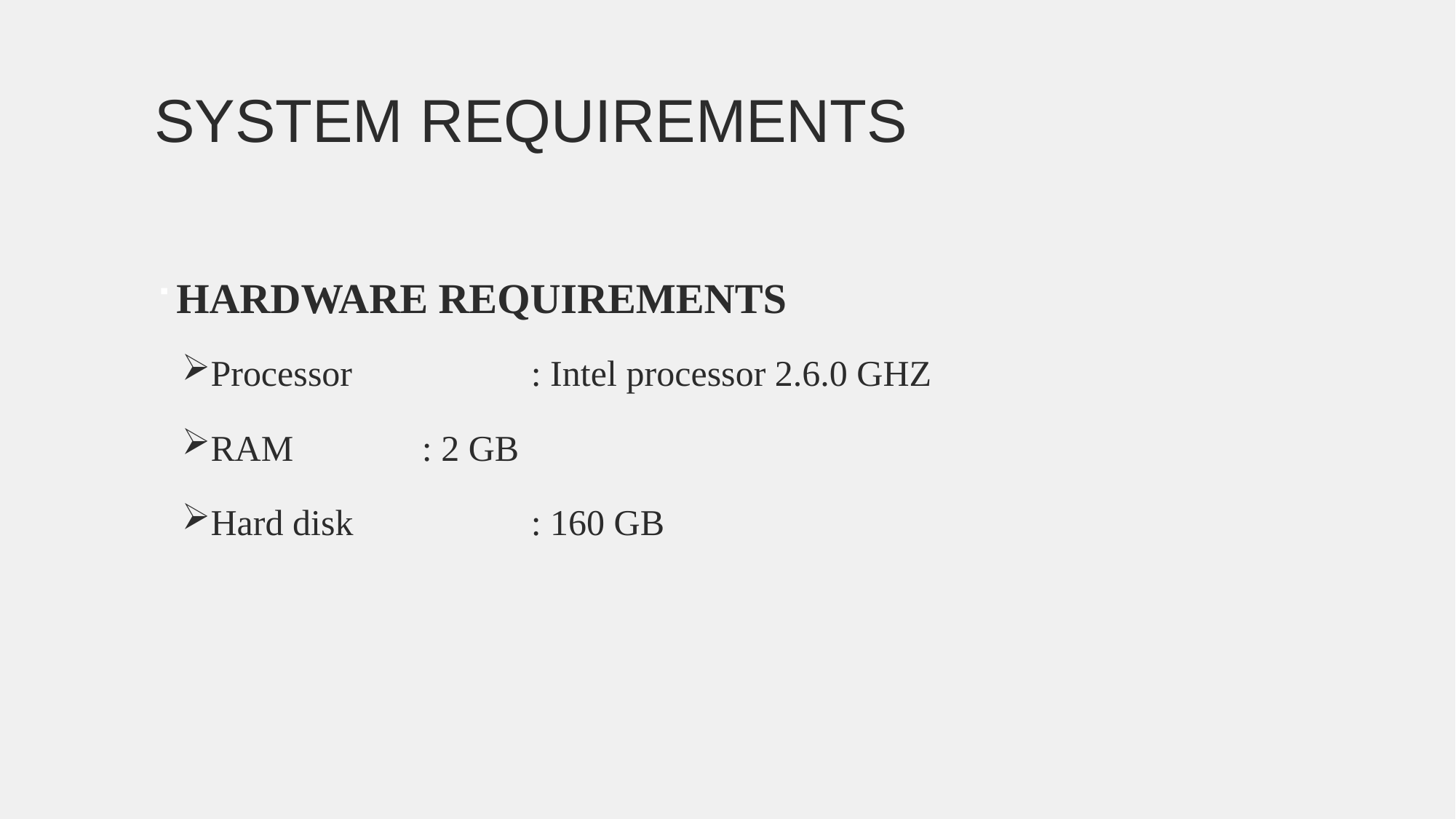

# System requirements
HARDWARE REQUIREMENTS
Processor        	: Intel processor 2.6.0 GHZ
RAM  	            : 2 GB
Hard disk        	: 160 GB